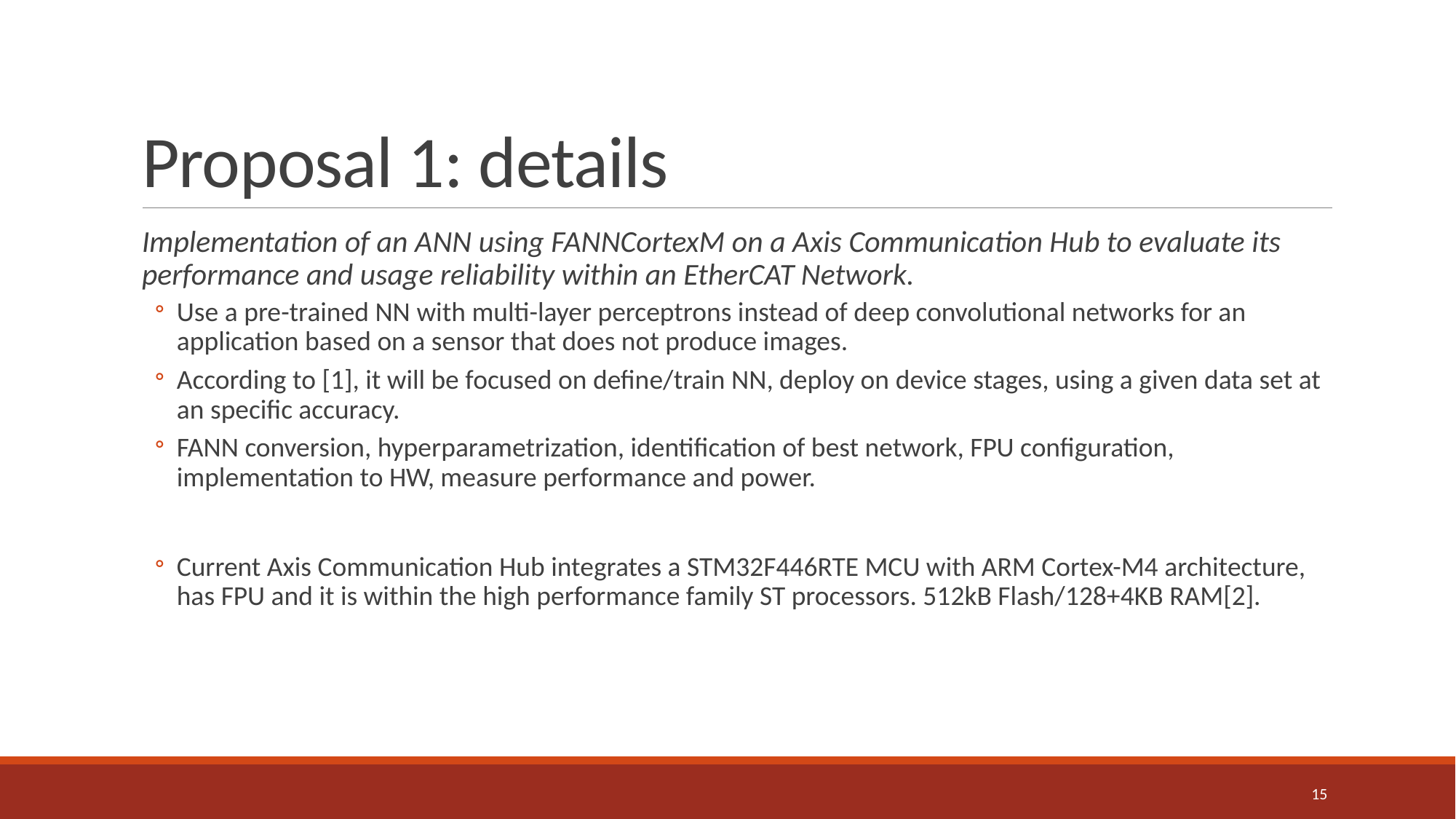

# Proposal 1: details
Implementation of an ANN using FANNCortexM on a Axis Communication Hub to evaluate its performance and usage reliability within an EtherCAT Network.
Use a pre-trained NN with multi-layer perceptrons instead of deep convolutional networks for an application based on a sensor that does not produce images.
According to [1], it will be focused on define/train NN, deploy on device stages, using a given data set at an specific accuracy.
FANN conversion, hyperparametrization, identification of best network, FPU configuration, implementation to HW, measure performance and power.

Current Axis Communication Hub integrates a STM32F446RTE MCU with ARM Cortex-M4 architecture, has FPU and it is within the high performance family ST processors. 512kB Flash/128+4KB RAM[2].

15